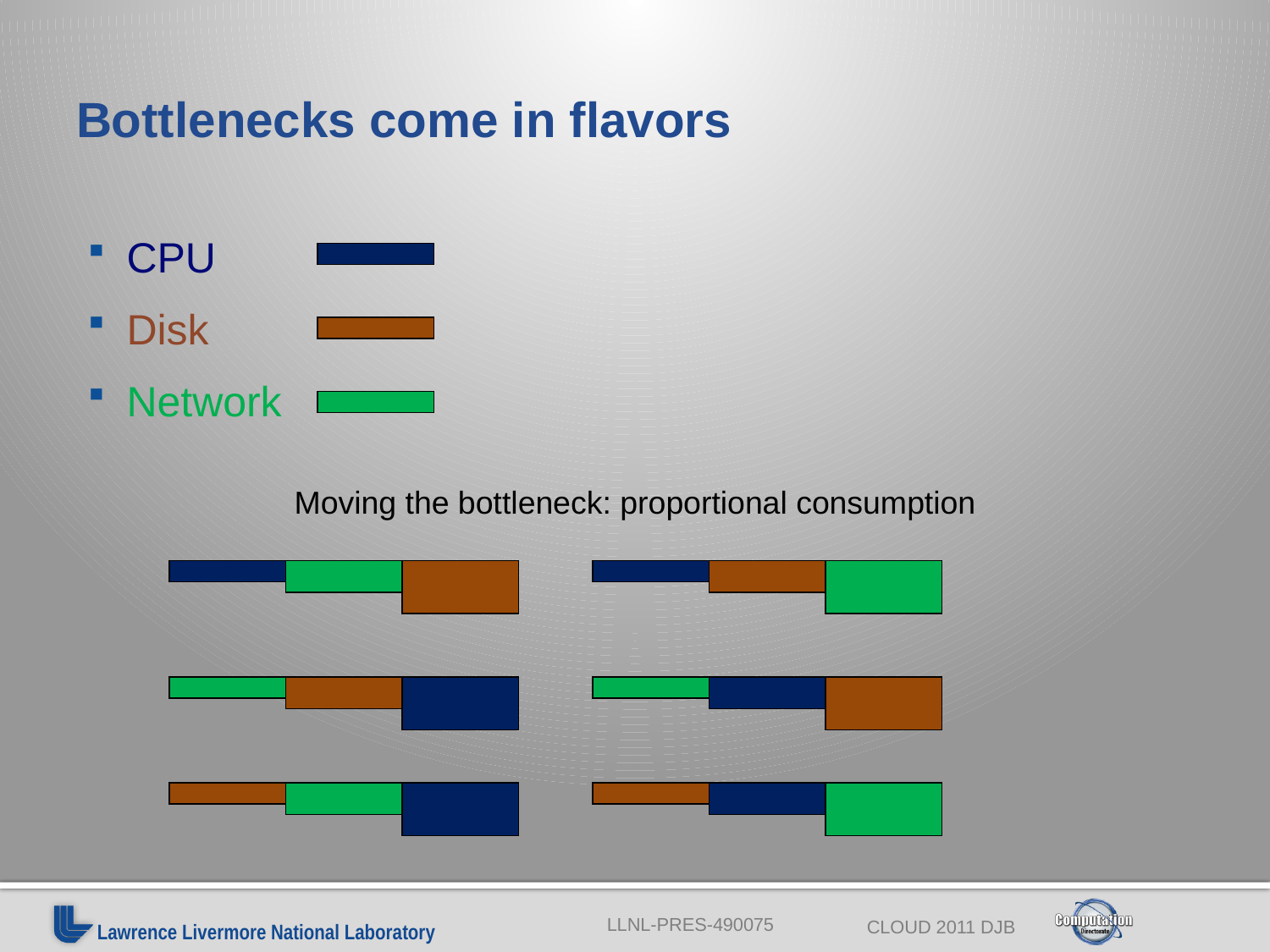

# Bottlenecks come in flavors
CPU
Disk
Network

Moving the bottleneck: proportional consumption